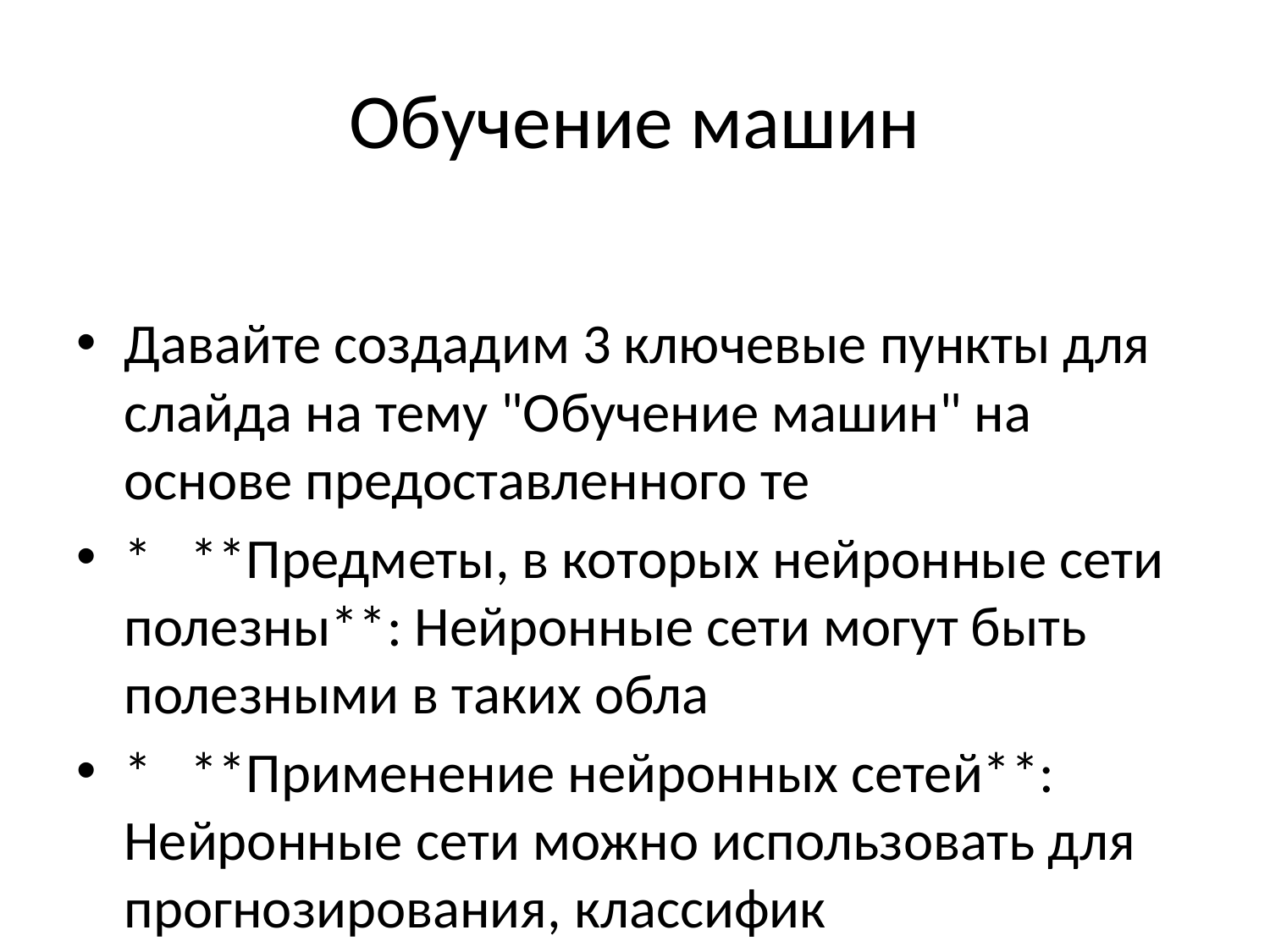

# Обучение машин

Давайте создадим 3 ключевые пункты для слайда на тему "Обучение машин" на основе предоставленного те
*   **Предметы, в которых нейронные сети полезны**: Нейронные сети могут быть полезными в таких обла
*   **Применение нейронных сетей**: Нейронные сети можно использовать для прогнозирования, классифик